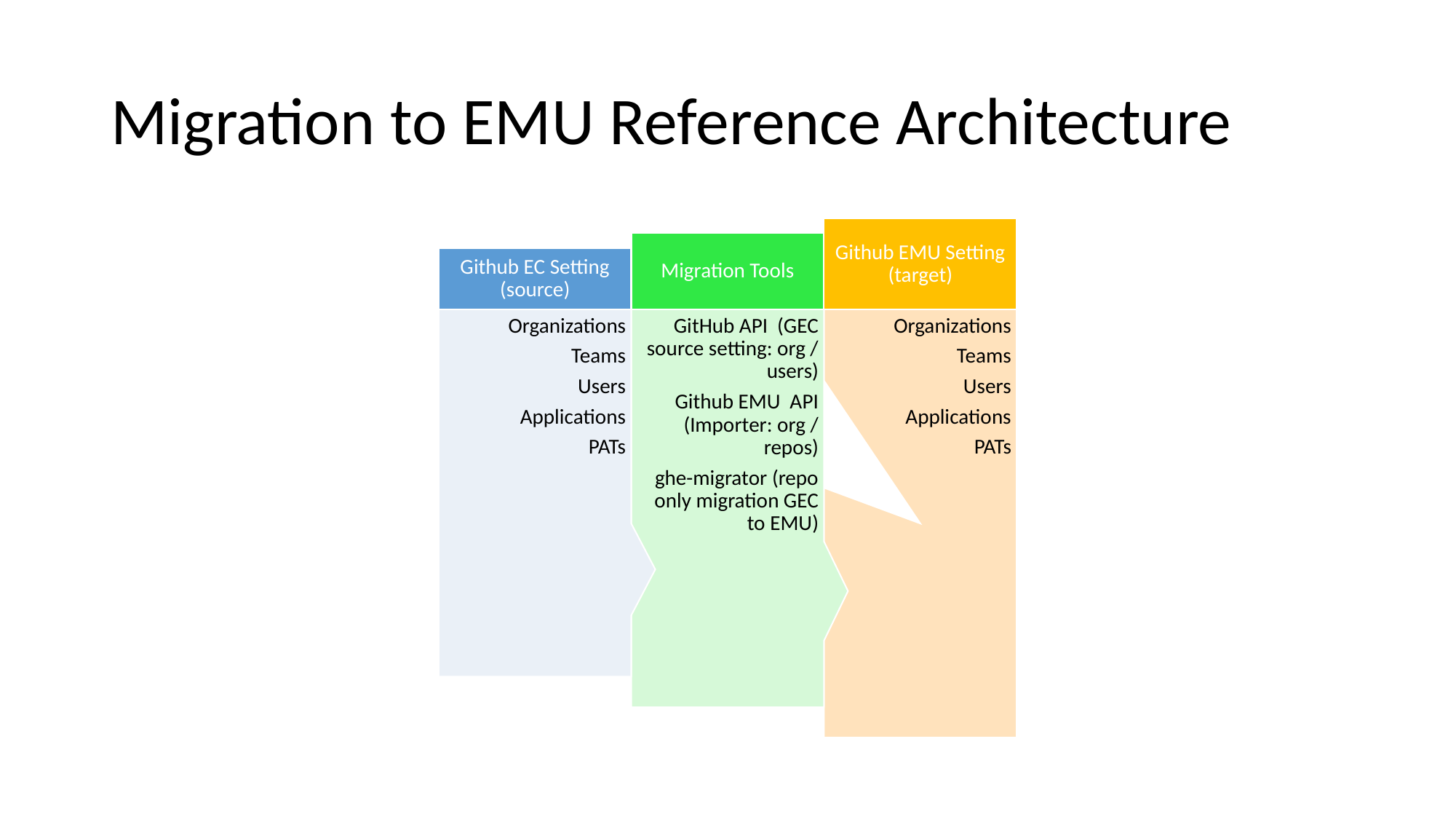

# Migration to EMU Reference Architecture
Organizations
Teams
Users
Applications
PATs
Github EMU Setting (target)
GitHub API  (GEC source setting: org / users)
Github EMU  API (Importer: org / repos)
ghe-migrator (repo only migration GEC to EMU)

Migration Tools
Organizations
Teams
Users
Applications
PATs
Github EC Setting (source)